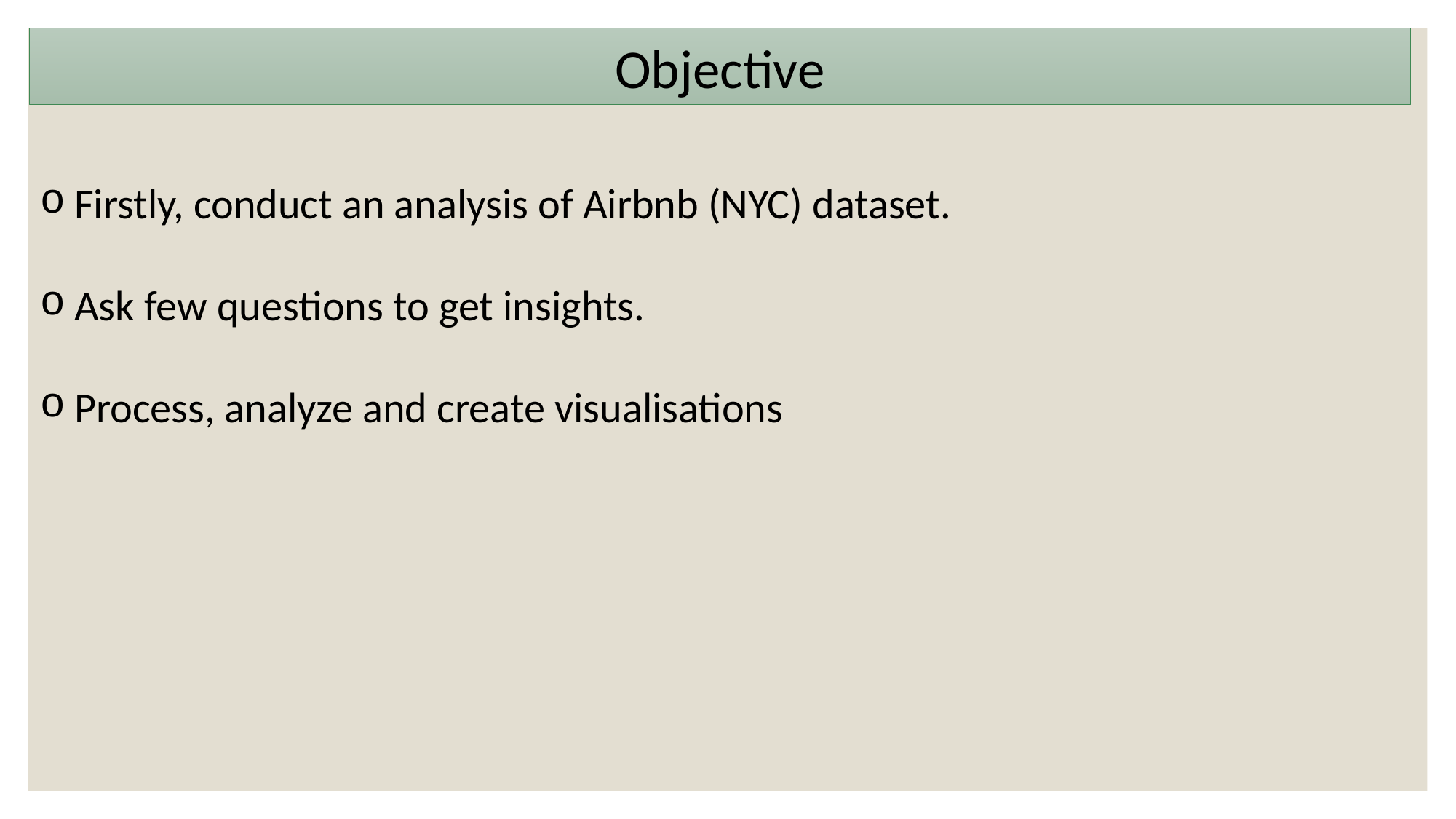

Objective

Firstly, conduct an analysis of Airbnb (NYC) dataset.

Ask few questions to get insights.

Process, analyze and create visualisations